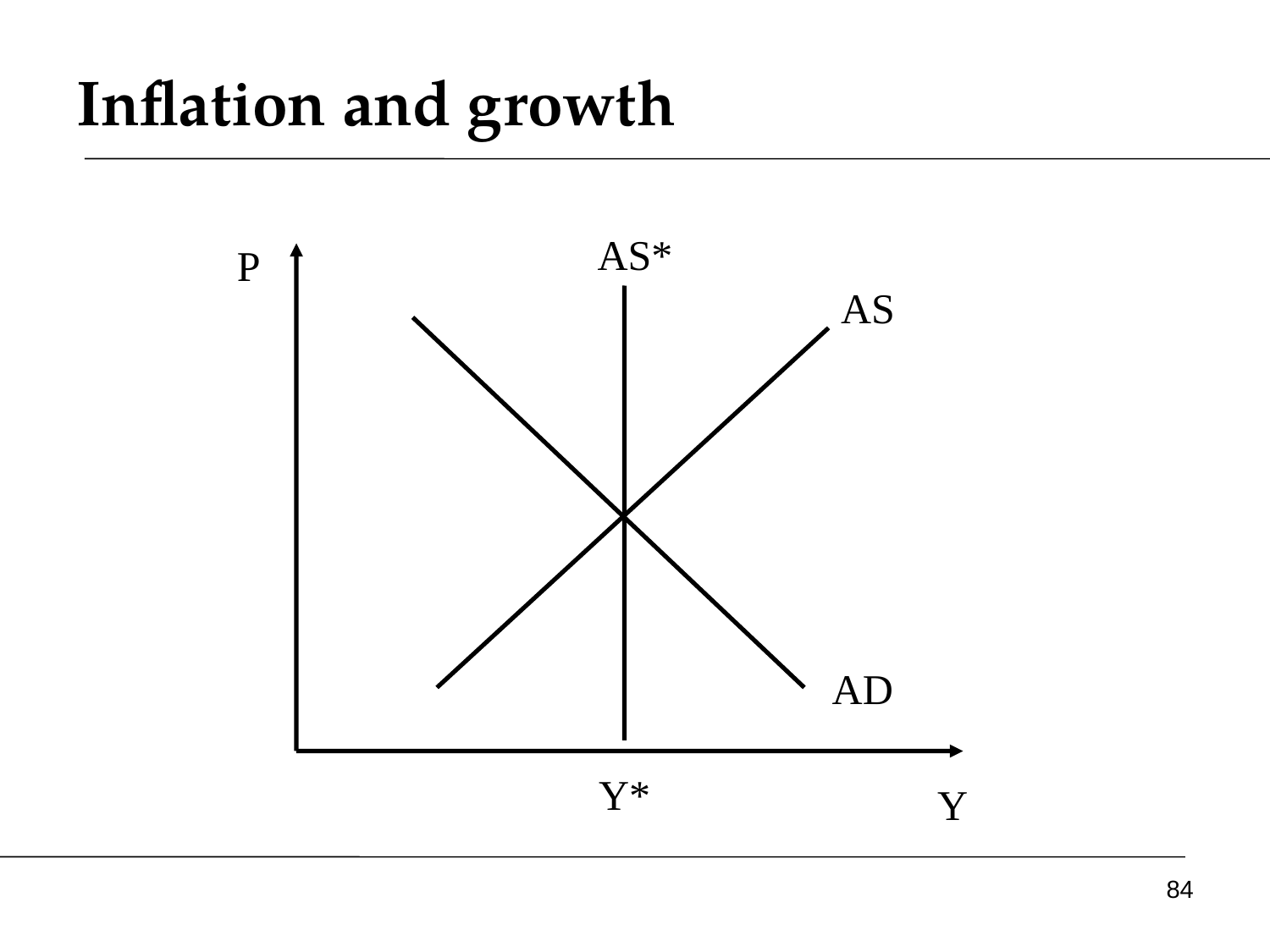

# Inflation and growth
AS*
P

AS

AD

Y
Y*
84